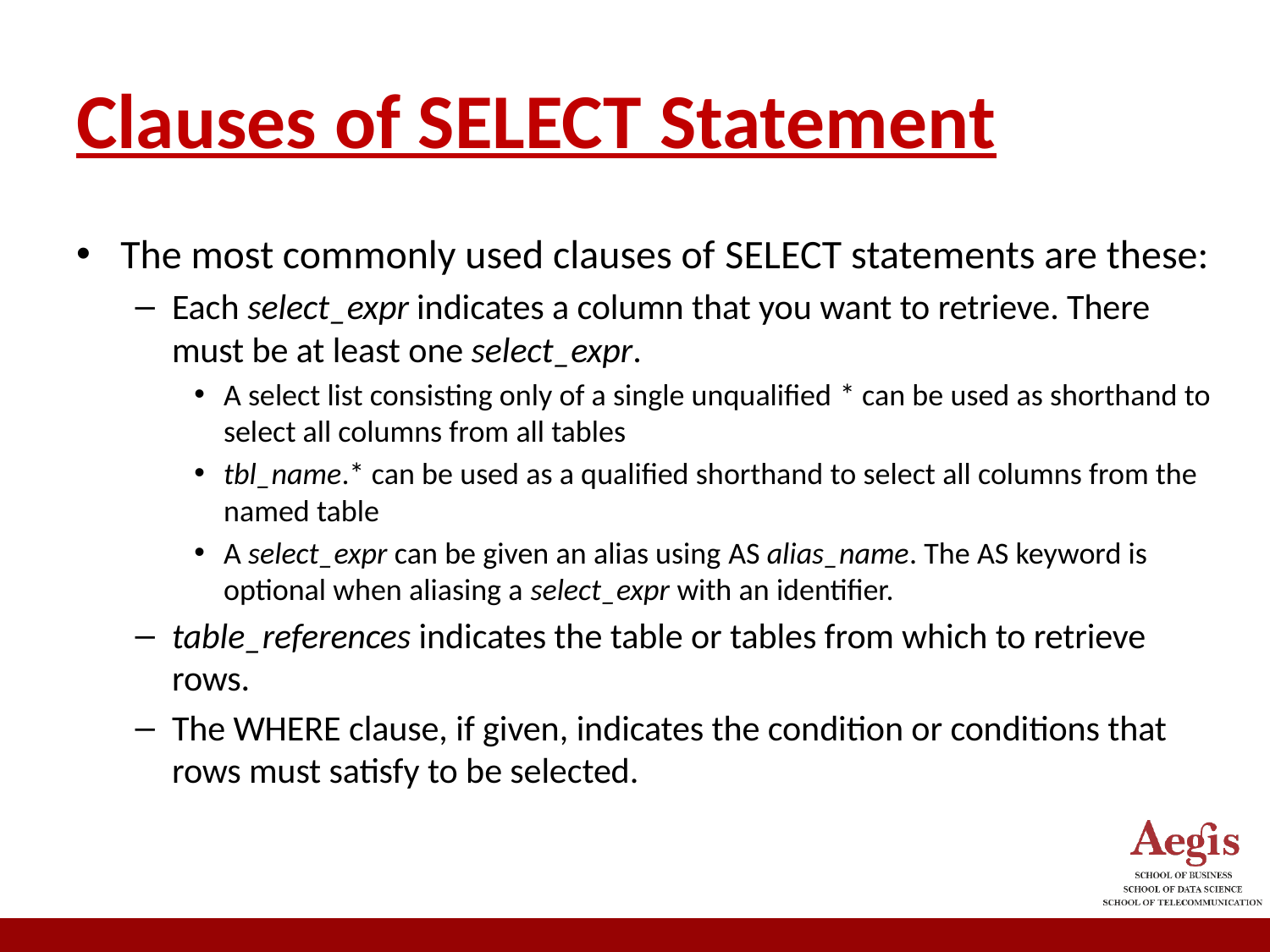

# Clauses of SELECT Statement
The most commonly used clauses of SELECT statements are these:
Each select_expr indicates a column that you want to retrieve. There must be at least one select_expr.
A select list consisting only of a single unqualified * can be used as shorthand to select all columns from all tables
tbl_name.* can be used as a qualified shorthand to select all columns from the named table
A select_expr can be given an alias using AS alias_name. The AS keyword is optional when aliasing a select_expr with an identifier.
table_references indicates the table or tables from which to retrieve rows.
The WHERE clause, if given, indicates the condition or conditions that rows must satisfy to be selected.